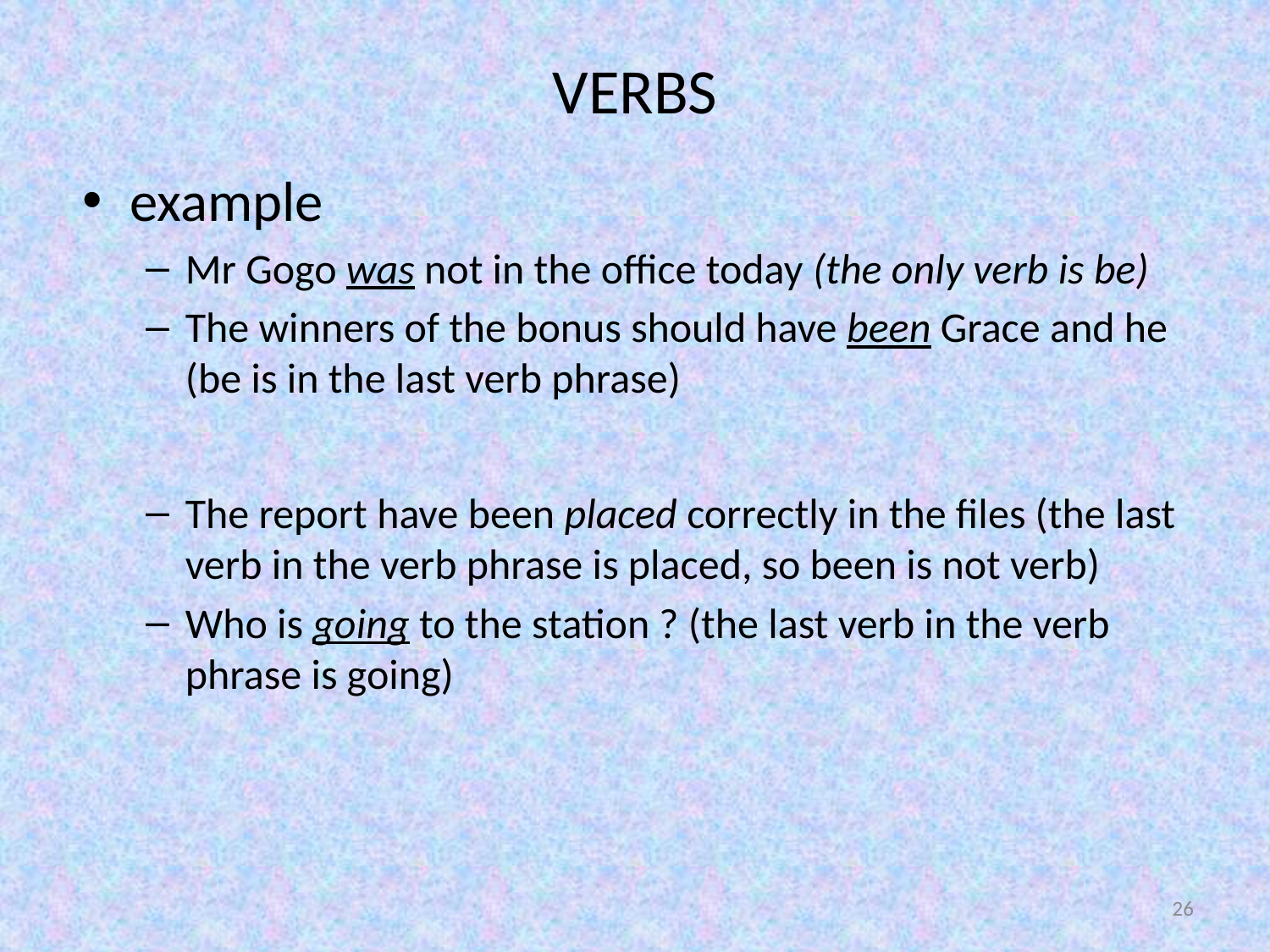

# VERBS
example
Mr Gogo was not in the office today (the only verb is be)
The winners of the bonus should have been Grace and he (be is in the last verb phrase)

The report have been placed correctly in the files (the last verb in the verb phrase is placed, so been is not verb)
Who is going to the station ? (the last verb in the verb phrase is going)
26